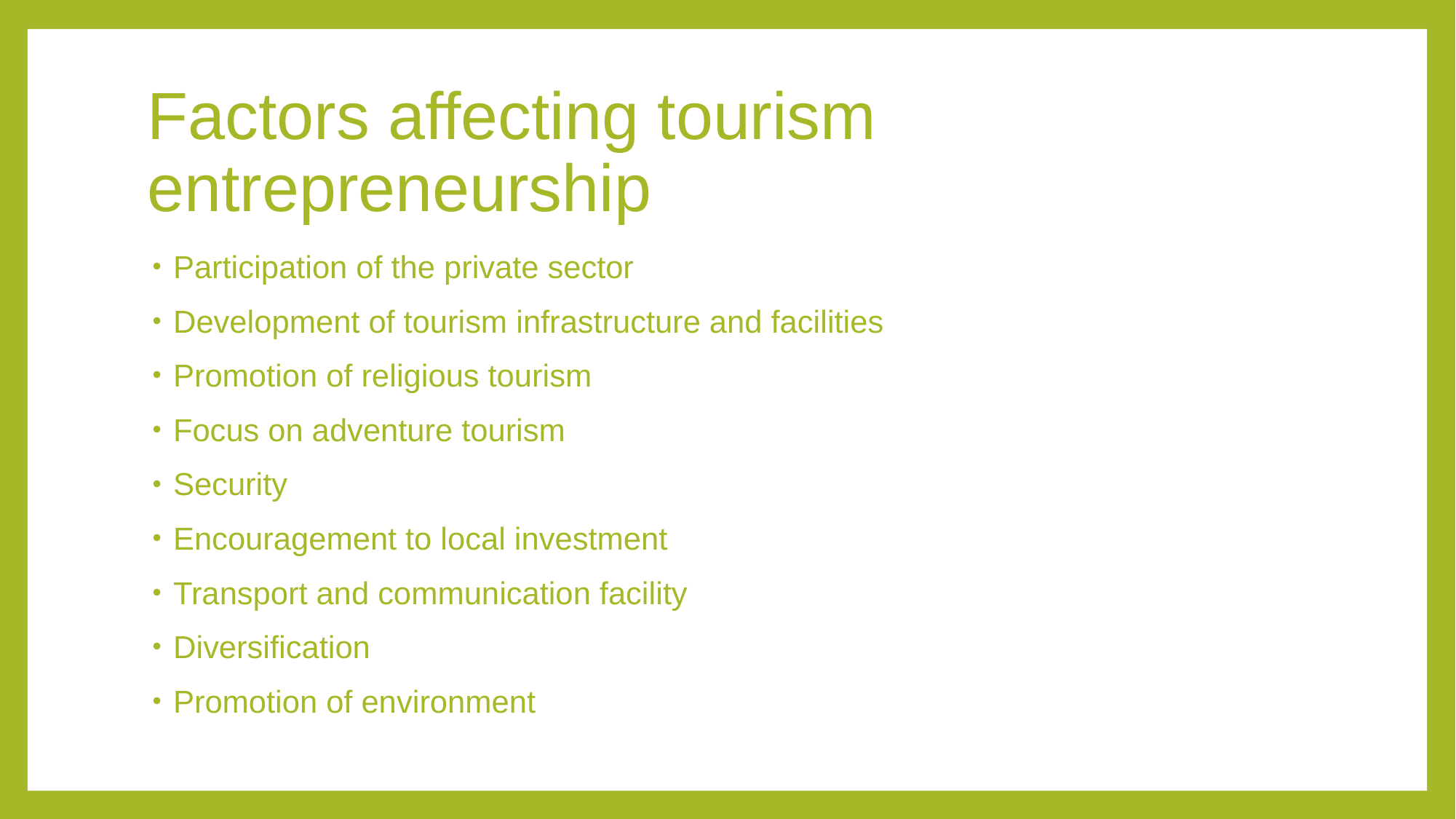

# Factors affecting tourism entrepreneurship
Participation of the private sector
Development of tourism infrastructure and facilities
Promotion of religious tourism
Focus on adventure tourism
Security
Encouragement to local investment
Transport and communication facility
Diversification
Promotion of environment